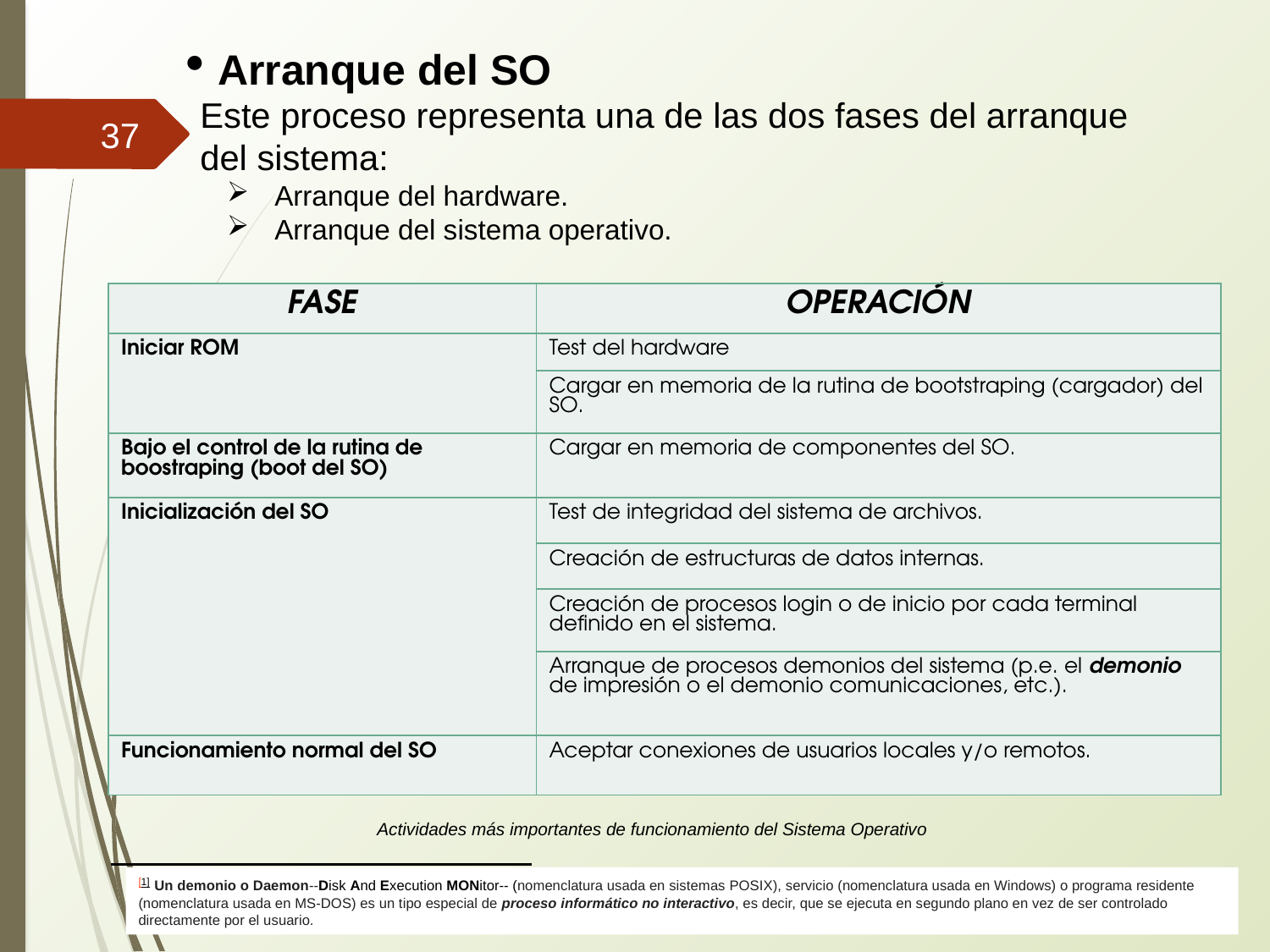

Arranque del SO
Este proceso representa una de las dos fases del arranque del sistema:
Arranque del hardware.
Arranque del sistema operativo.

37
| FASE | OPERACIÓN |
| --- | --- |
| Iniciar ROM | Test del hardware |
|  | Cargar en memoria de la rutina de bootstraping (cargador) del SO. |
| Bajo el control de la rutina de boostraping (boot del SO) | Cargar en memoria de componentes del SO. |
| Inicialización del SO | Test de integridad del sistema de archivos. |
|  | Creación de estructuras de datos internas. |
|  | Creación de procesos login o de inicio por cada terminal definido en el sistema. |
|  | Arranque de procesos demonios del sistema (p.e. el demonio de impresión o el demonio comunicaciones, etc.). |
| Funcionamiento normal del SO | Aceptar conexiones de usuarios locales y/o remotos. |
Actividades más importantes de funcionamiento del Sistema Operativo

[1] Un demonio o Daemon--Disk And Execution MONitor-- (nomenclatura usada en sistemas POSIX), servicio (nomenclatura usada en Windows) o programa residente (nomenclatura usada en MS-DOS) es un tipo especial de proceso informático no interactivo, es decir, que se ejecuta en segundo plano en vez de ser controlado directamente por el usuario.